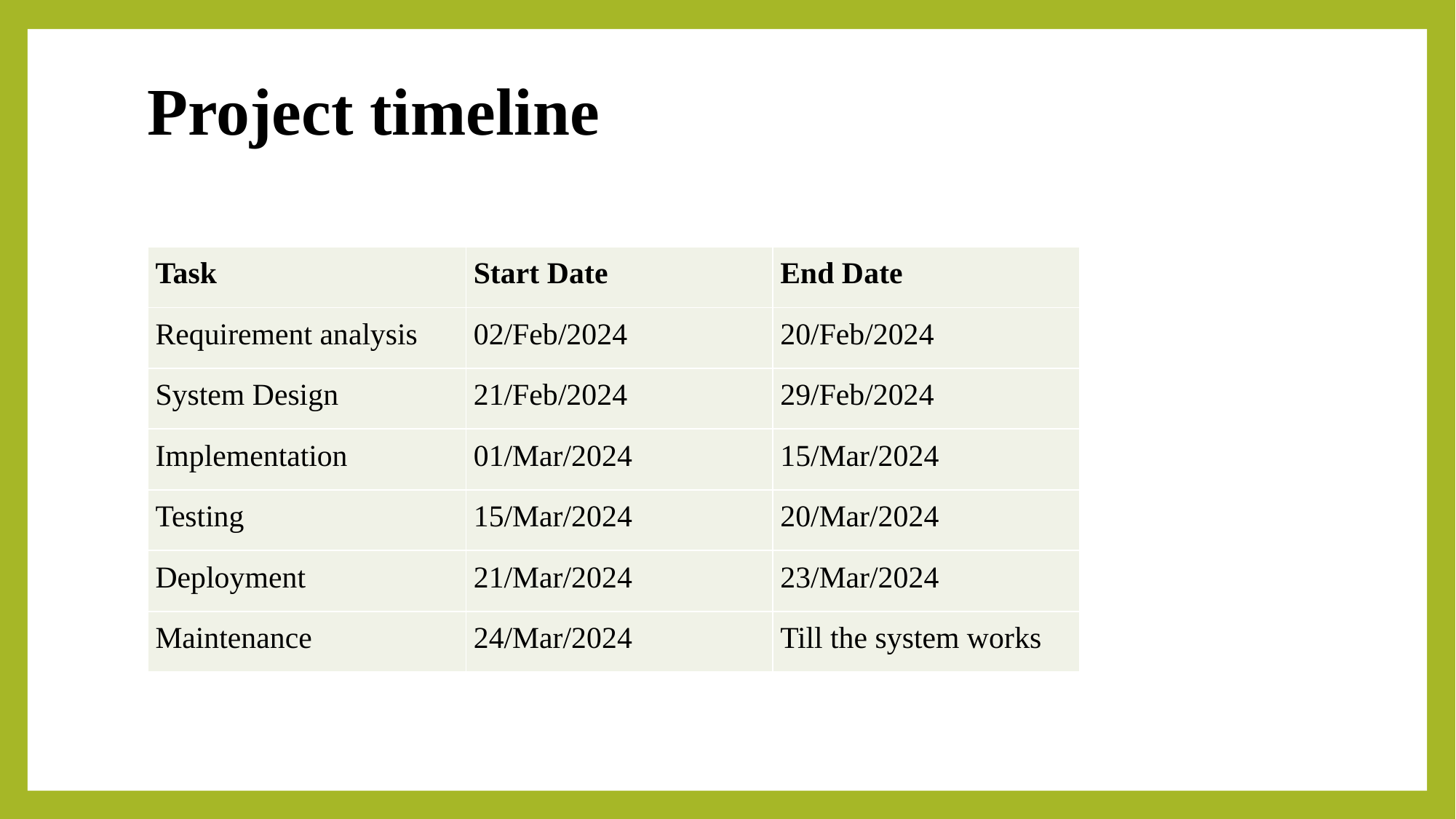

# Project timeline

| Task | Start Date | End Date |
| --- | --- | --- |
| Requirement analysis | 02/Feb/2024 | 20/Feb/2024 |
| System Design | 21/Feb/2024 | 29/Feb/2024 |
| Implementation | 01/Mar/2024 | 15/Mar/2024 |
| Testing | 15/Mar/2024 | 20/Mar/2024 |
| Deployment | 21/Mar/2024 | 23/Mar/2024 |
| Maintenance | 24/Mar/2024 | Till the system works |